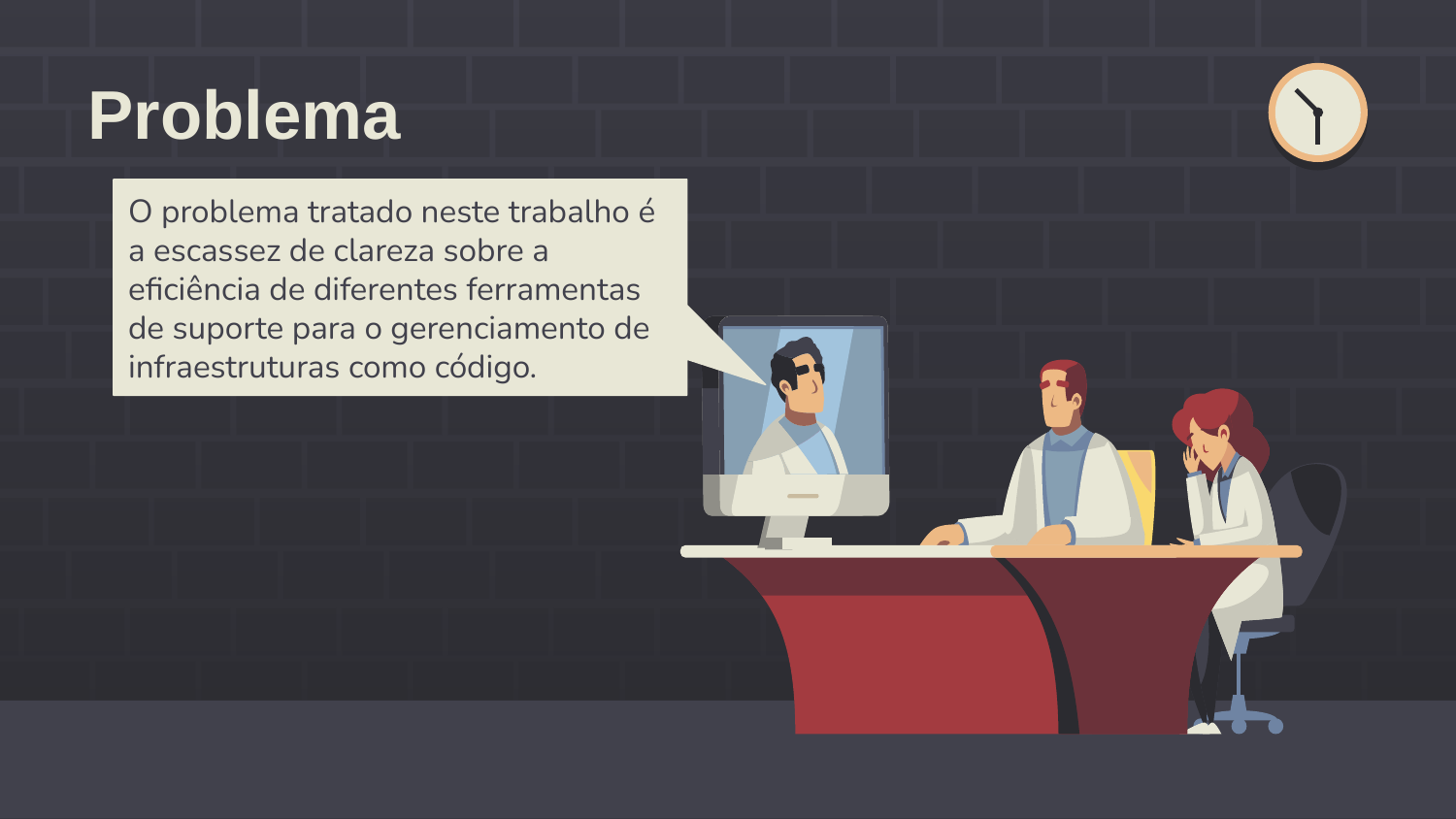

# Problema

O problema tratado neste trabalho é a escassez de clareza sobre a eficiência de diferentes ferramentas de suporte para o gerenciamento de infraestruturas como código.